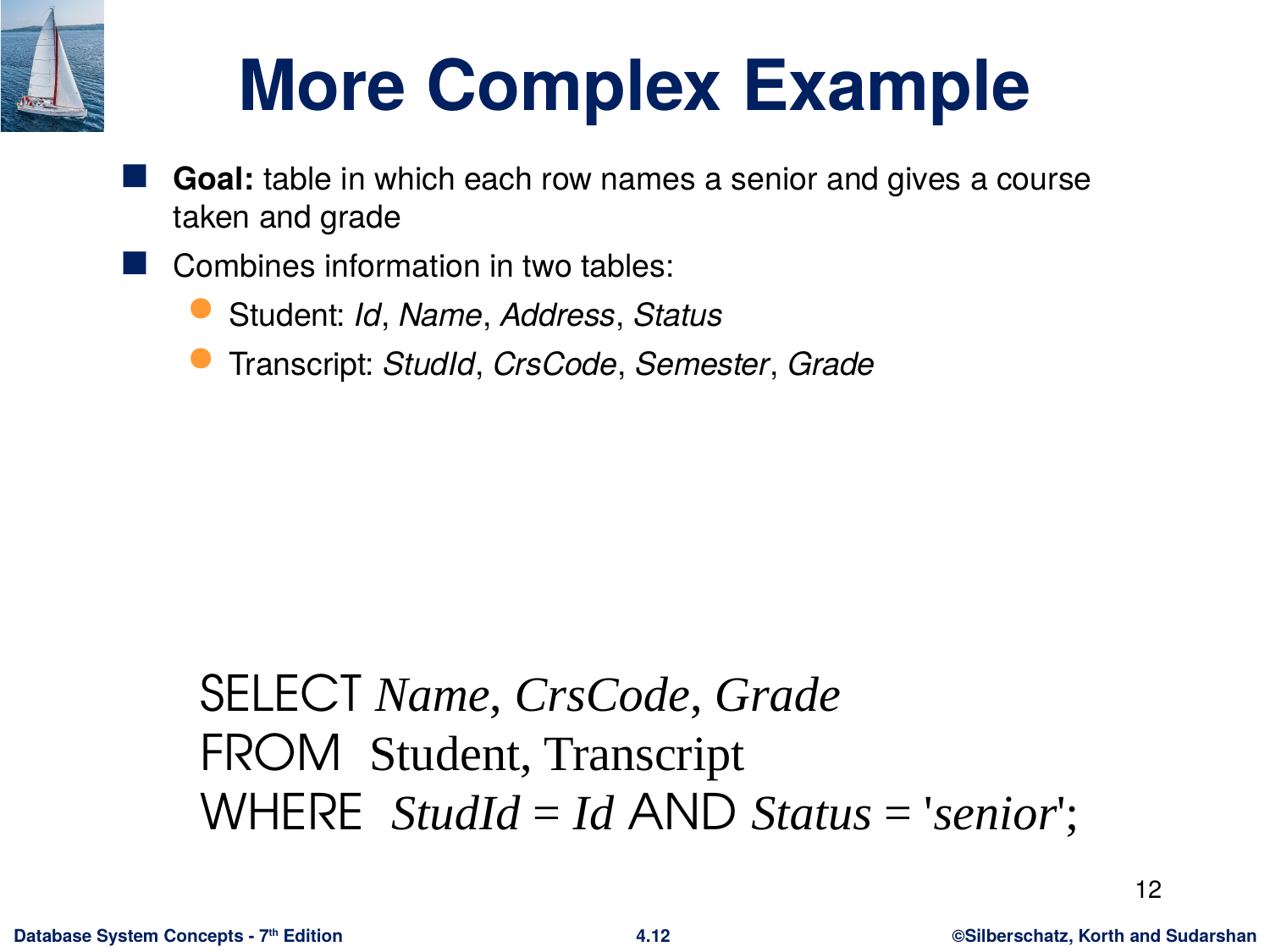

# More Complex Example
Goal: table in which each row names a senior and gives a course taken and grade
Combines information in two tables:
Student: Id, Name, Address, Status
Transcript: StudId, CrsCode, Semester, Grade
SELECT Name, CrsCode, Grade
FROM  Student, Transcript
WHERE  StudId = Id AND Status = 'senior';
12